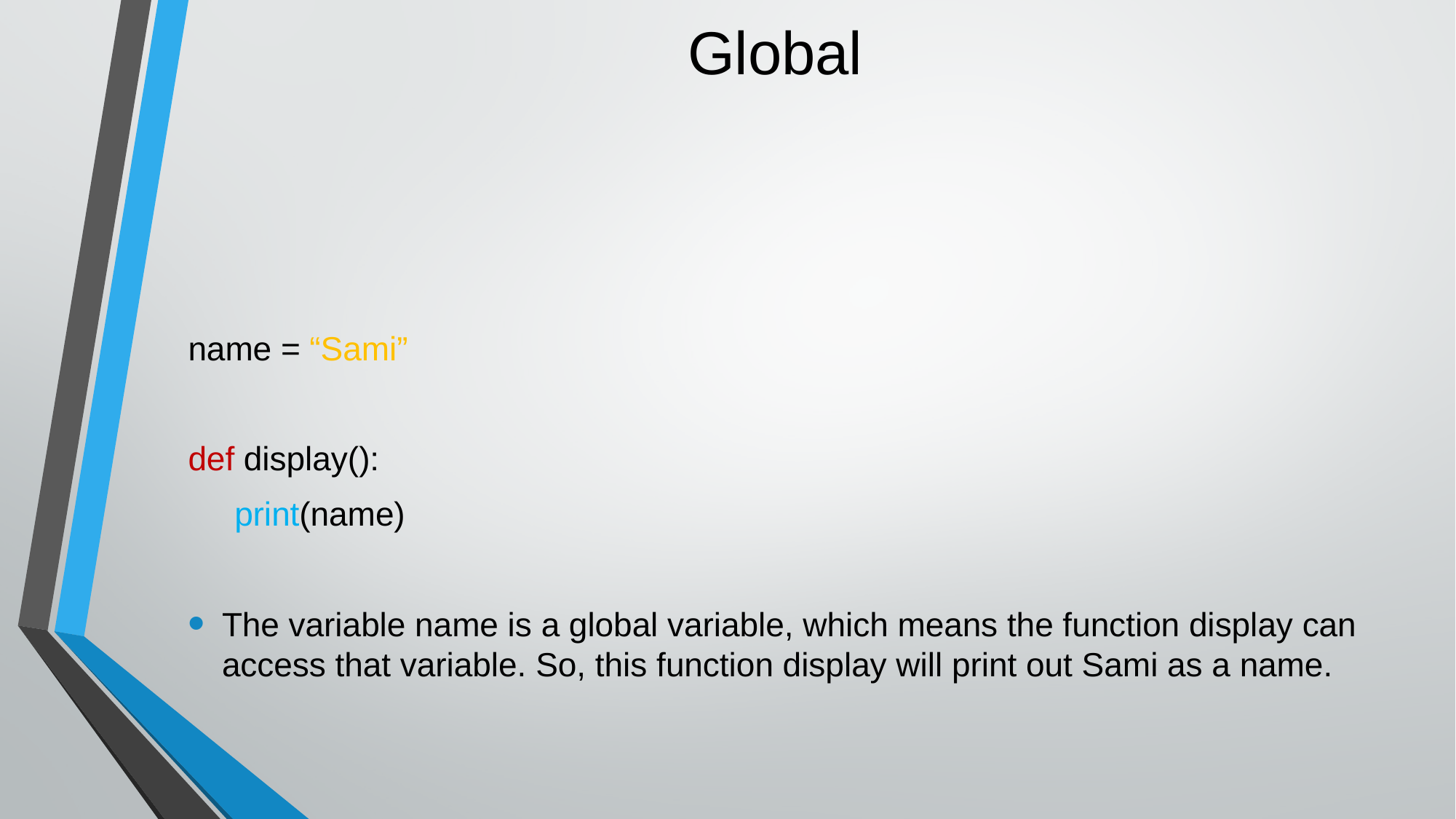

# Global
name = “Sami”

def display():
     print(name)

The variable name is a global variable, which means the function display can access that variable. So, this function display will print out Sami as a name.